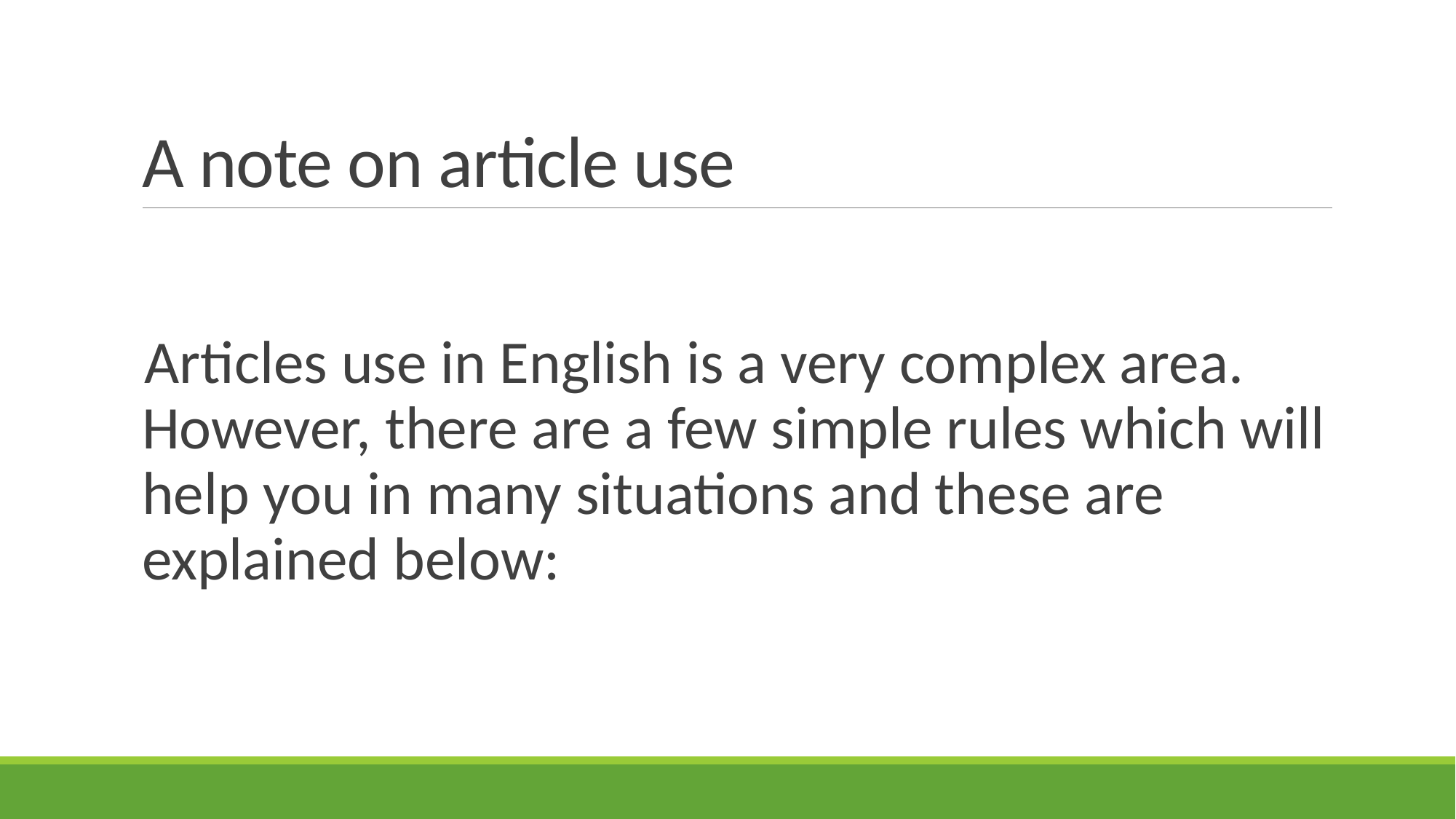

# A note on article use
Articles use in English is a very complex area. However, there are a few simple rules which will help you in many situations and these are explained below: